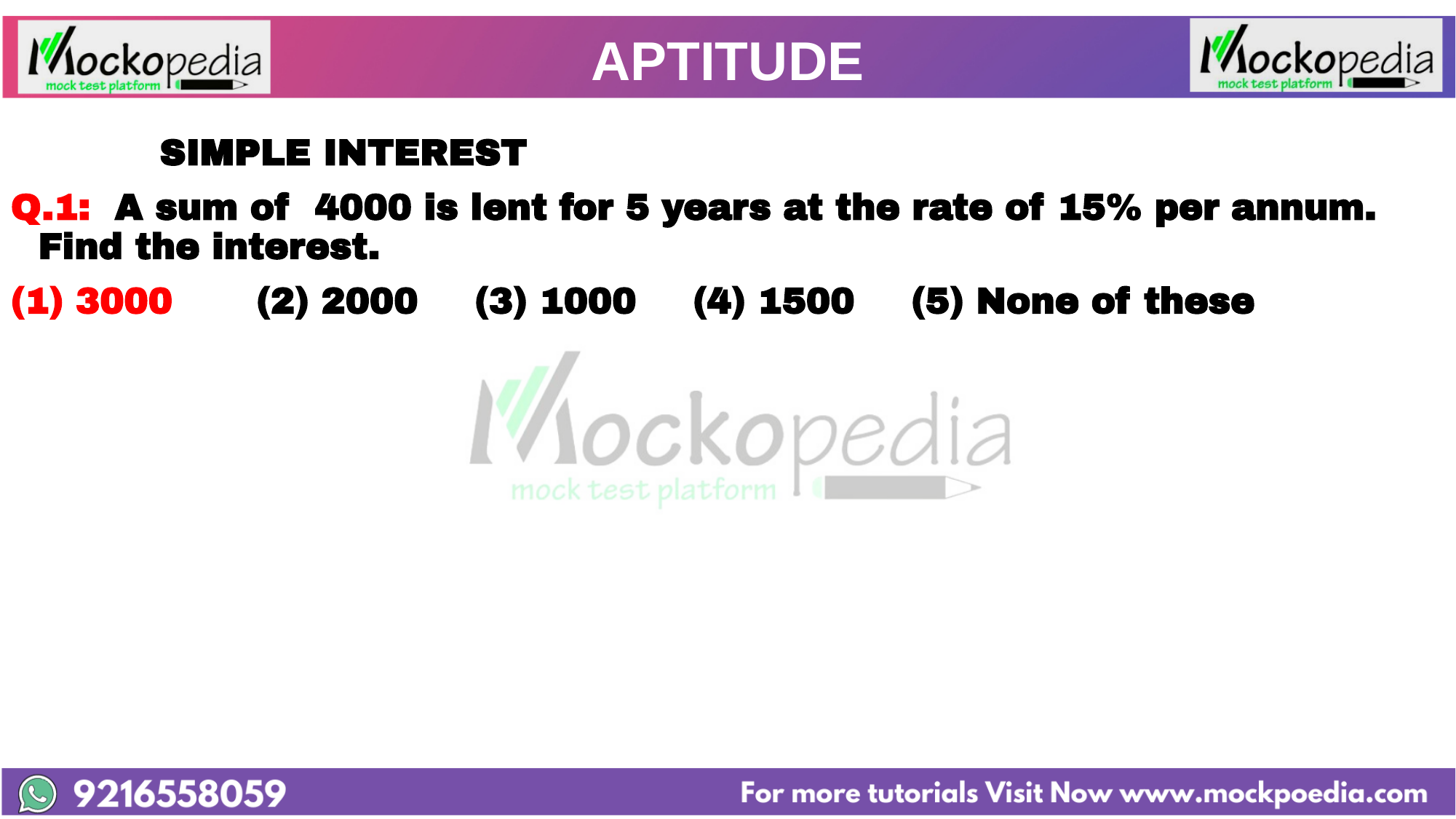

# APTITUDE
		 SIMPLE INTEREST
Q.1:  A sum of  4000 is lent for 5 years at the rate of 15% per annum. Find the interest.
(1) 3000 	(2) 2000 	(3) 1000 	(4) 1500 	(5) None of these